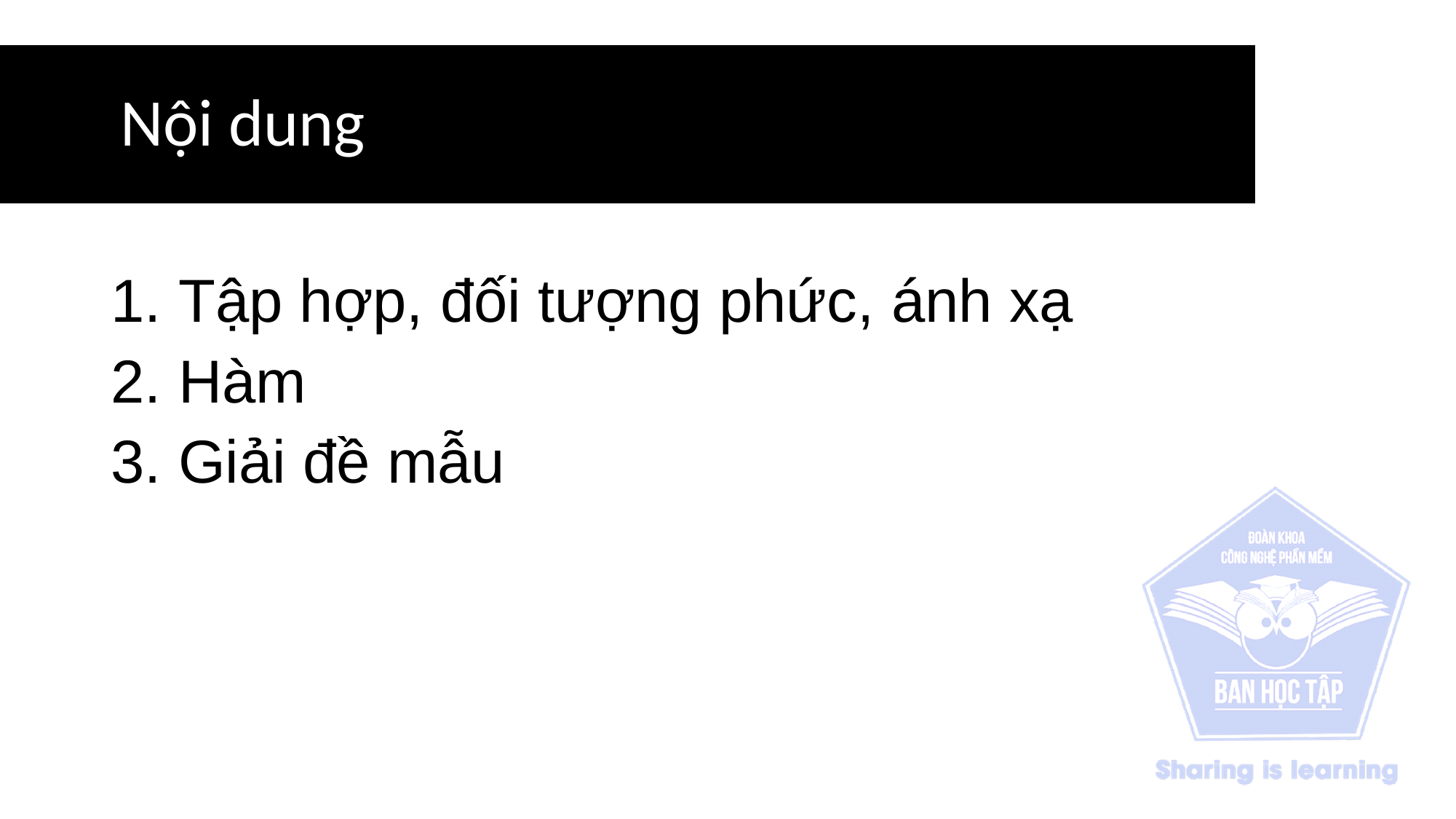

# Nội dung
1. Tập hợp, đối tượng phức, ánh xạ
2. Hàm
3. Giải đề mẫu